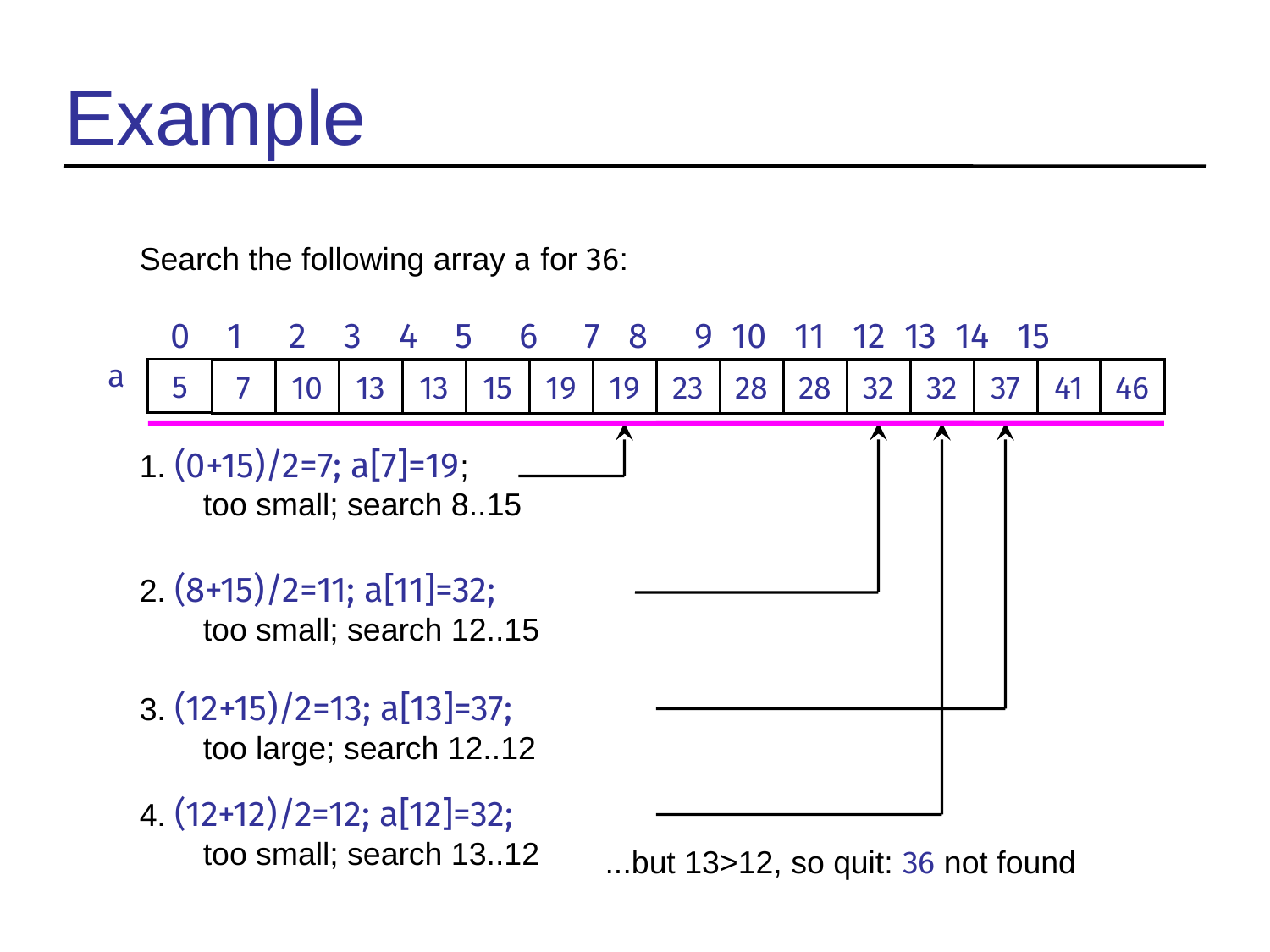

# Example
Search the following array a for 36:
 0    1     2    3    4    5     6     7   8     9  10   11   12  13  14   15
a
5
7
10
13
13
15
19
19
23
28
28
32
32
37
41
46

1. (0+15)/2=7; a[7]=19;
too small; search 8..15

2. (8+15)/2=11; a[11]=32;
too small; search 12..15

3. (12+15)/2=13; a[13]=37;
too large; search 12..12

4. (12+12)/2=12; a[12]=32;
too small; search 13..12

...but 13>12, so quit: 36 not found